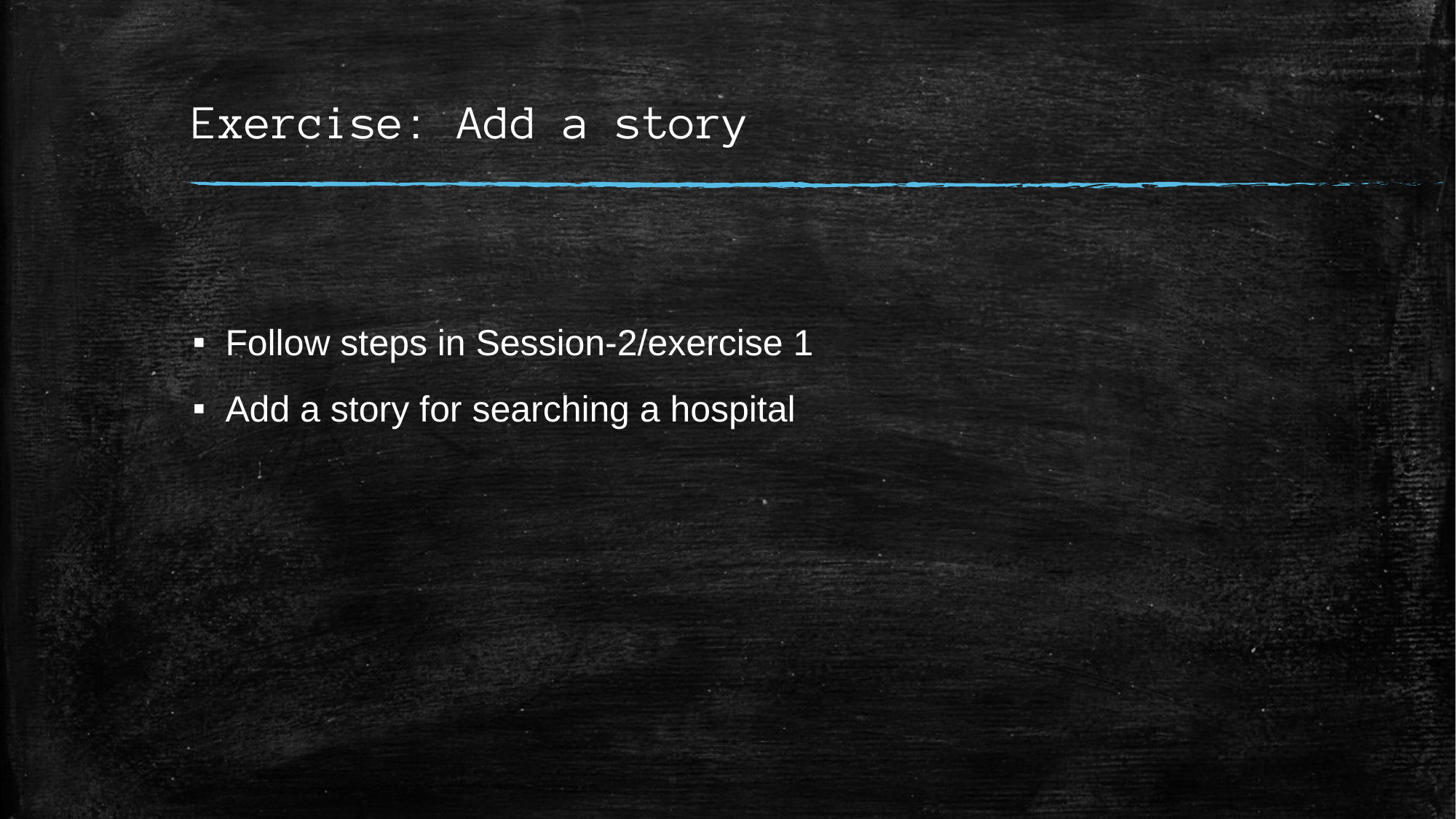

# Exercise: Add a story
Follow steps in Session-2/exercise 1
Add a story for searching a hospital